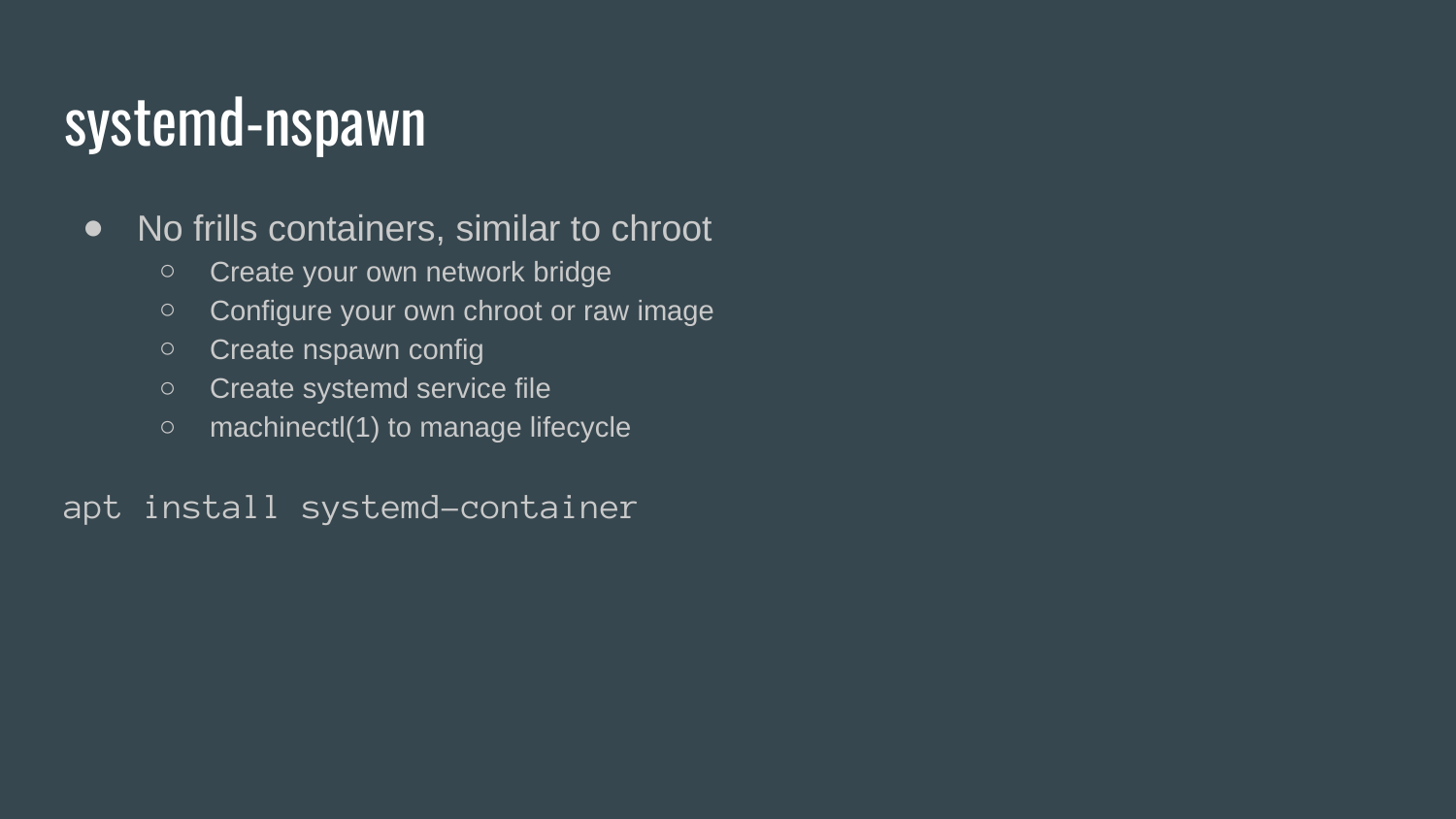

# systemd-nspawn
No frills containers, similar to chroot
Create your own network bridge
Configure your own chroot or raw image
Create nspawn config
Create systemd service file
machinectl(1) to manage lifecycle
apt install systemd-container